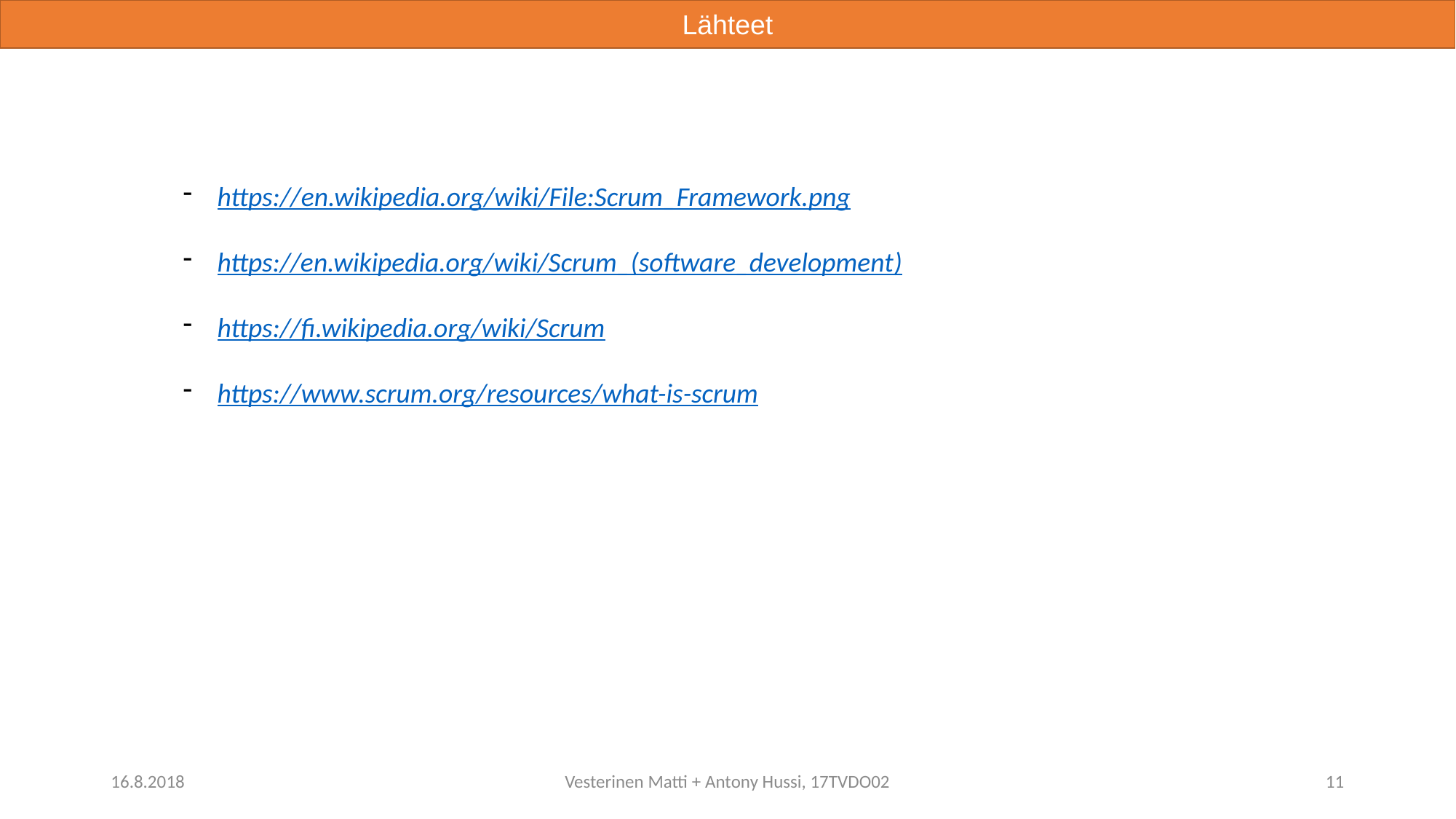

Lähteet
https://en.wikipedia.org/wiki/File:Scrum_Framework.png

https://en.wikipedia.org/wiki/Scrum_(software_development)

https://fi.wikipedia.org/wiki/Scrum

https://www.scrum.org/resources/what-is-scrum
16.8.2018
Vesterinen Matti + Antony Hussi, 17TVDO02
11